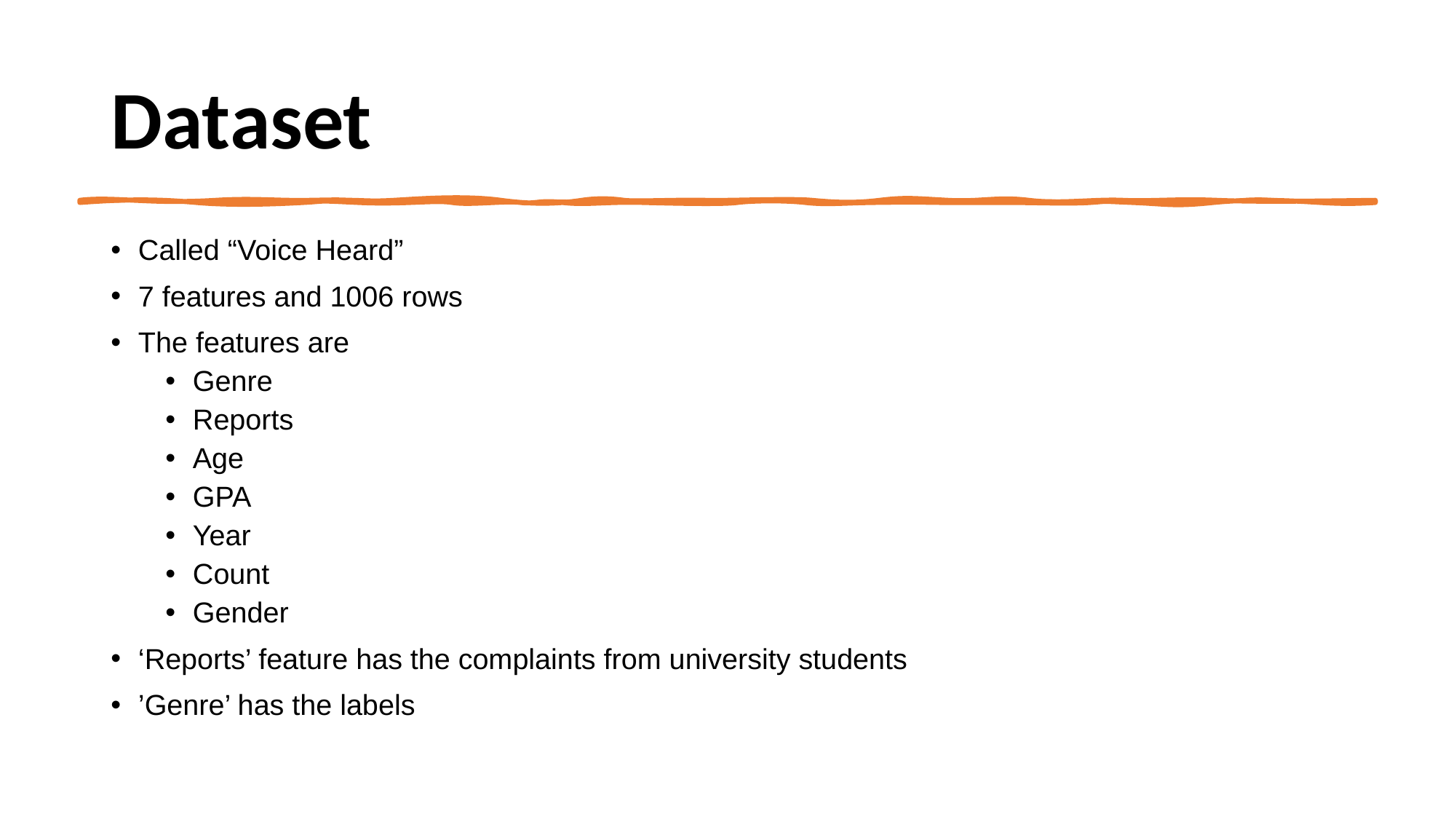

# Dataset

Called “Voice Heard”
7 features and 1006 rows
The features are
Genre
Reports
Age
GPA
Year
Count
Gender
‘Reports’ feature has the complaints from university students
’Genre’ has the labels